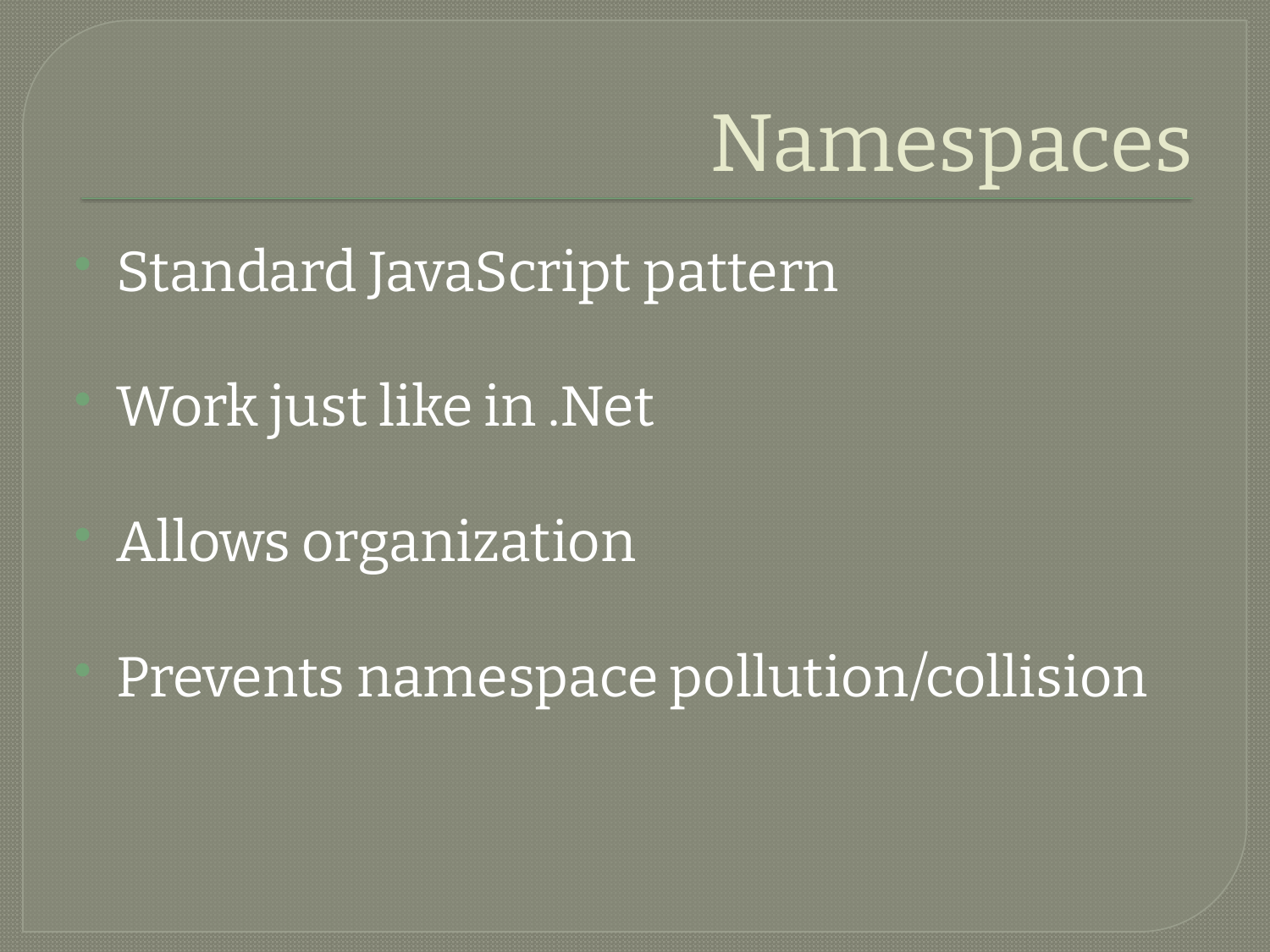

# Namespaces
Standard JavaScript pattern

Work just like in .Net

Allows organization

Prevents namespace pollution/collision